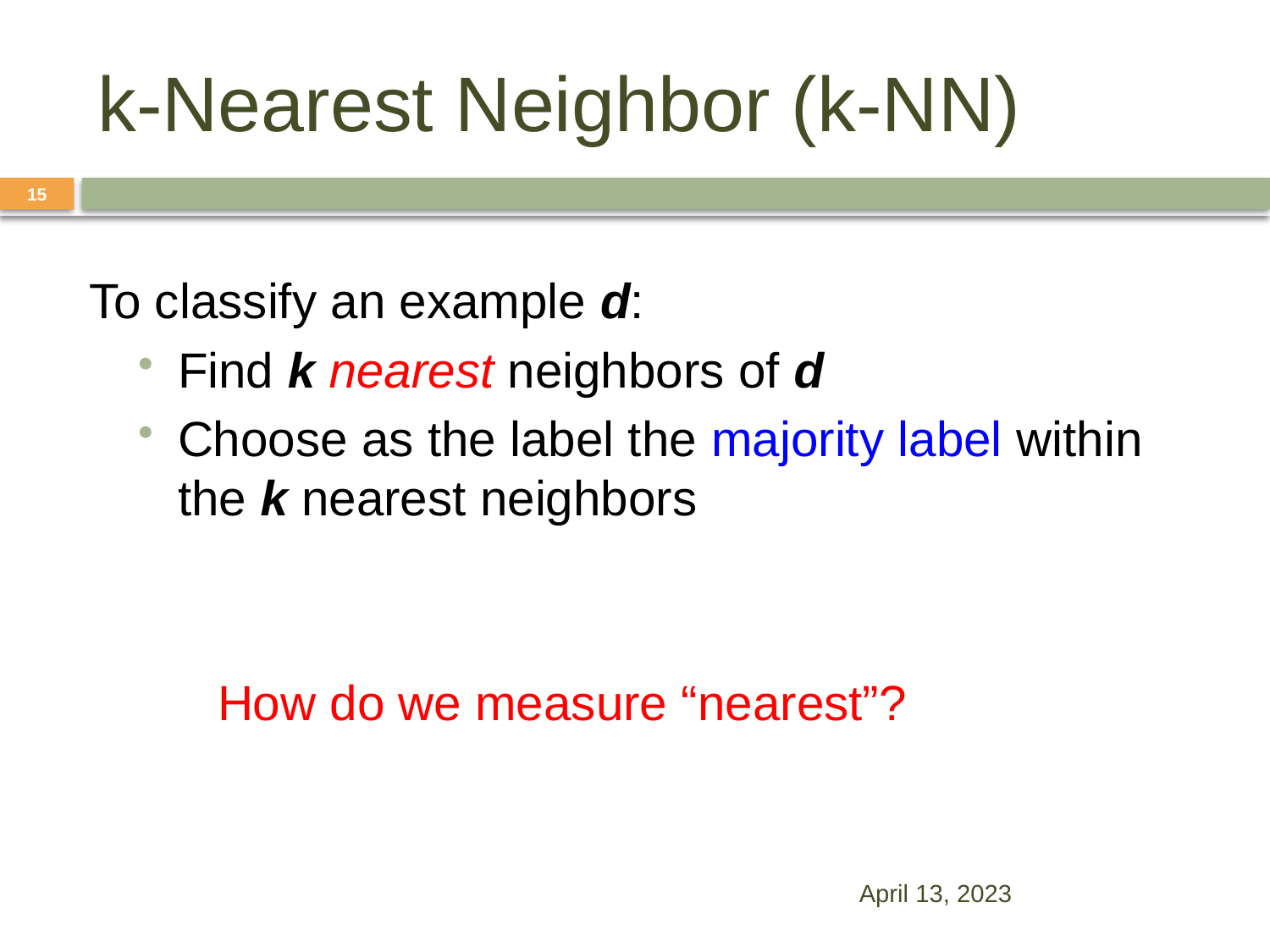

# k-Nearest Neighbor (k-NN)
15
To classify an example d:
Find k nearest neighbors of d
Choose as the label the majority label within the k nearest neighbors

How do we measure “nearest”?
April 13, 2023